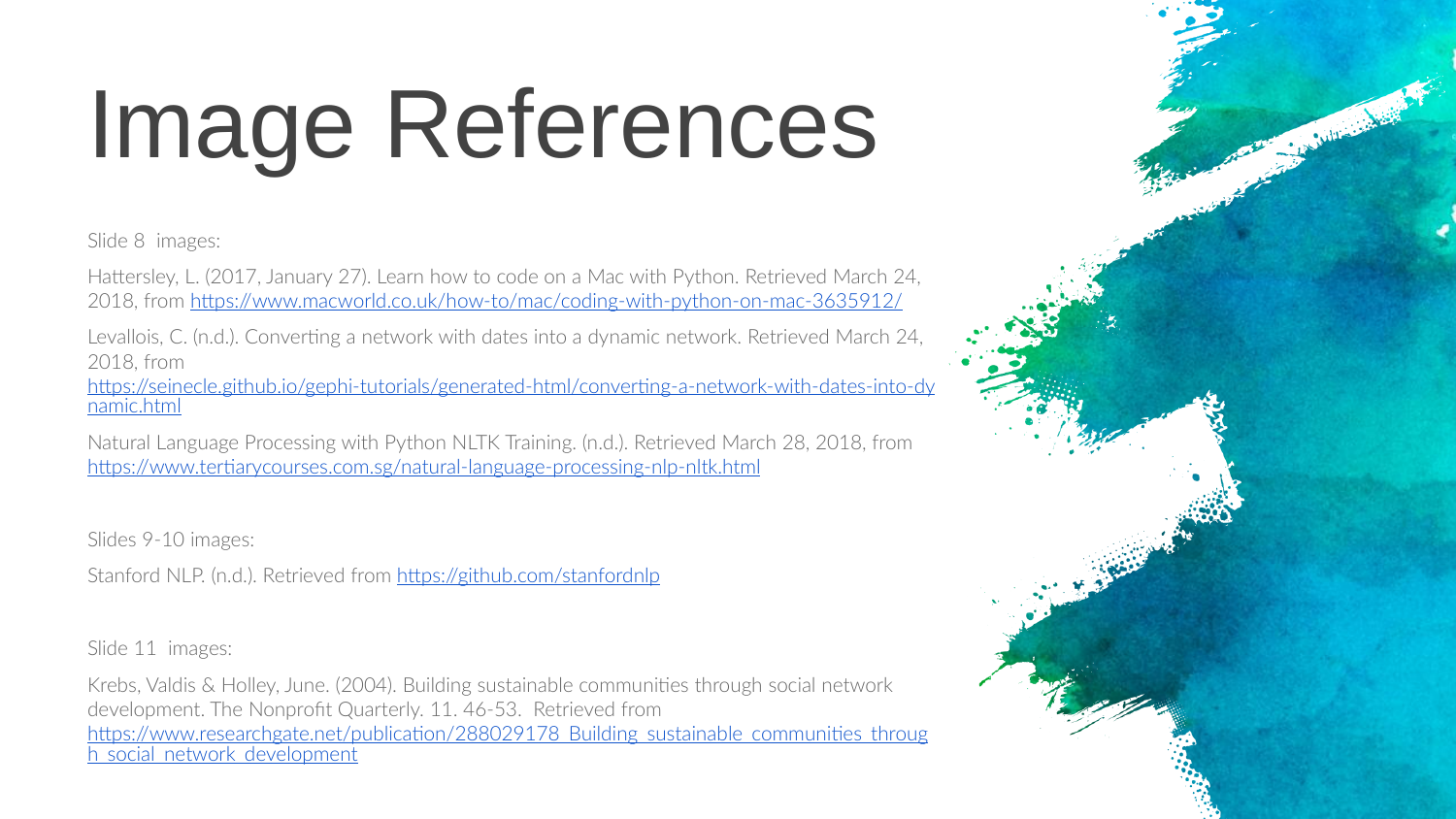

# Image References
Slide 8  images:
Hattersley, L. (2017, January 27). Learn how to code on a Mac with Python. Retrieved March 24, 2018, from https://www.macworld.co.uk/how-to/mac/coding-with-python-on-mac-3635912/
Levallois, C. (n.d.). Converting a network with dates into a dynamic network. Retrieved March 24, 2018, from https://seinecle.github.io/gephi-tutorials/generated-html/converting-a-network-with-dates-into-dynamic.html
Natural Language Processing with Python NLTK Training. (n.d.). Retrieved March 28, 2018, from https://www.tertiarycourses.com.sg/natural-language-processing-nlp-nltk.html

Slides 9-10 images:
Stanford NLP. (n.d.). Retrieved from https://github.com/stanfordnlp

Slide 11  images:
Krebs, Valdis & Holley, June. (2004). Building sustainable communities through social network development. The Nonprofit Quarterly. 11. 46-53.  Retrieved from https://www.researchgate.net/publication/288029178_Building_sustainable_communities_through_social_network_development